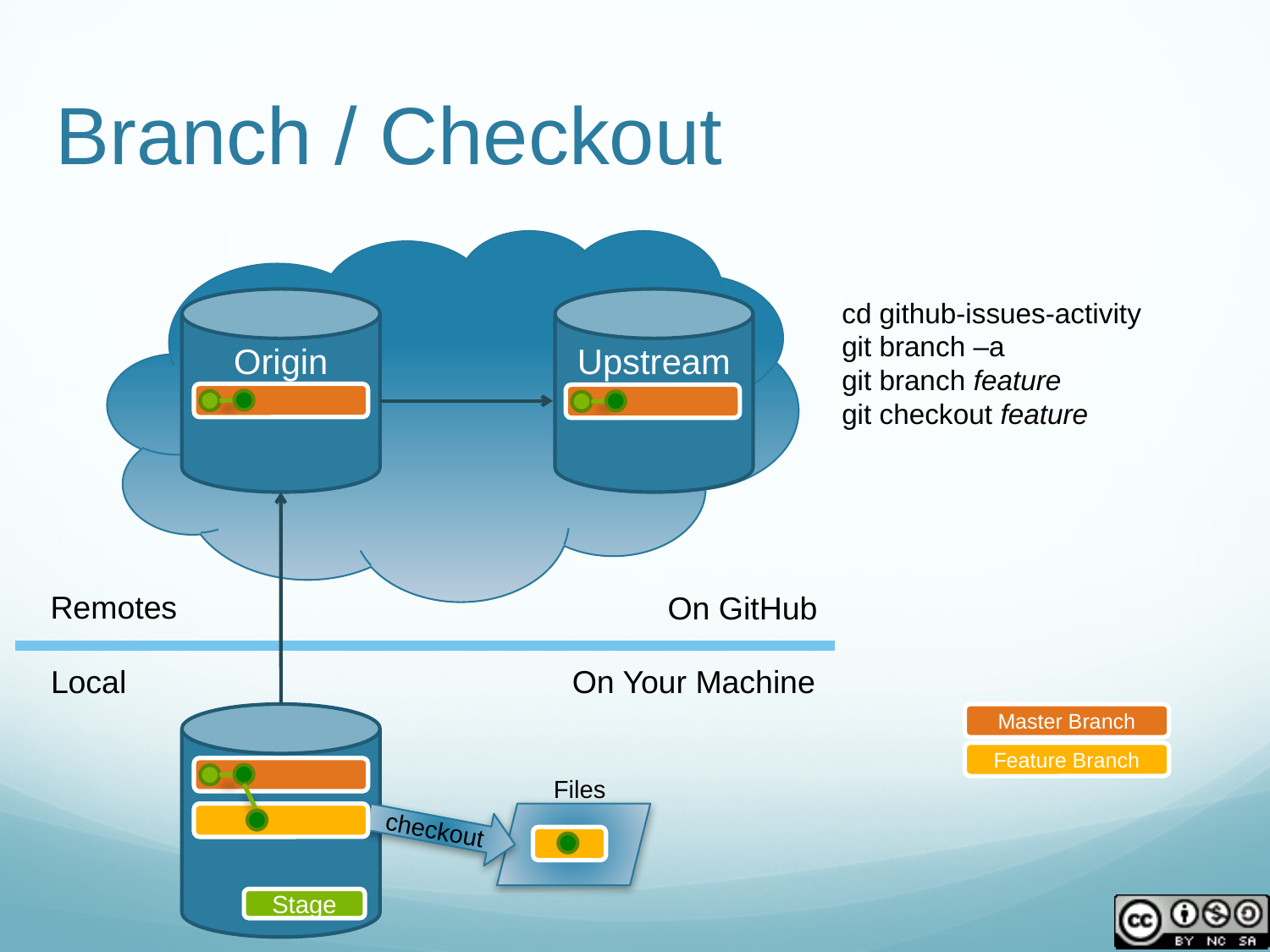

# Branch / Checkout

Origin

Upstream

cd github-issues-activity
git branch –a
git branch feature
git checkout feature

Remotes
On GitHub
Local
On Your Machine

Master Branch
Feature Branch

Files

checkout

Stage